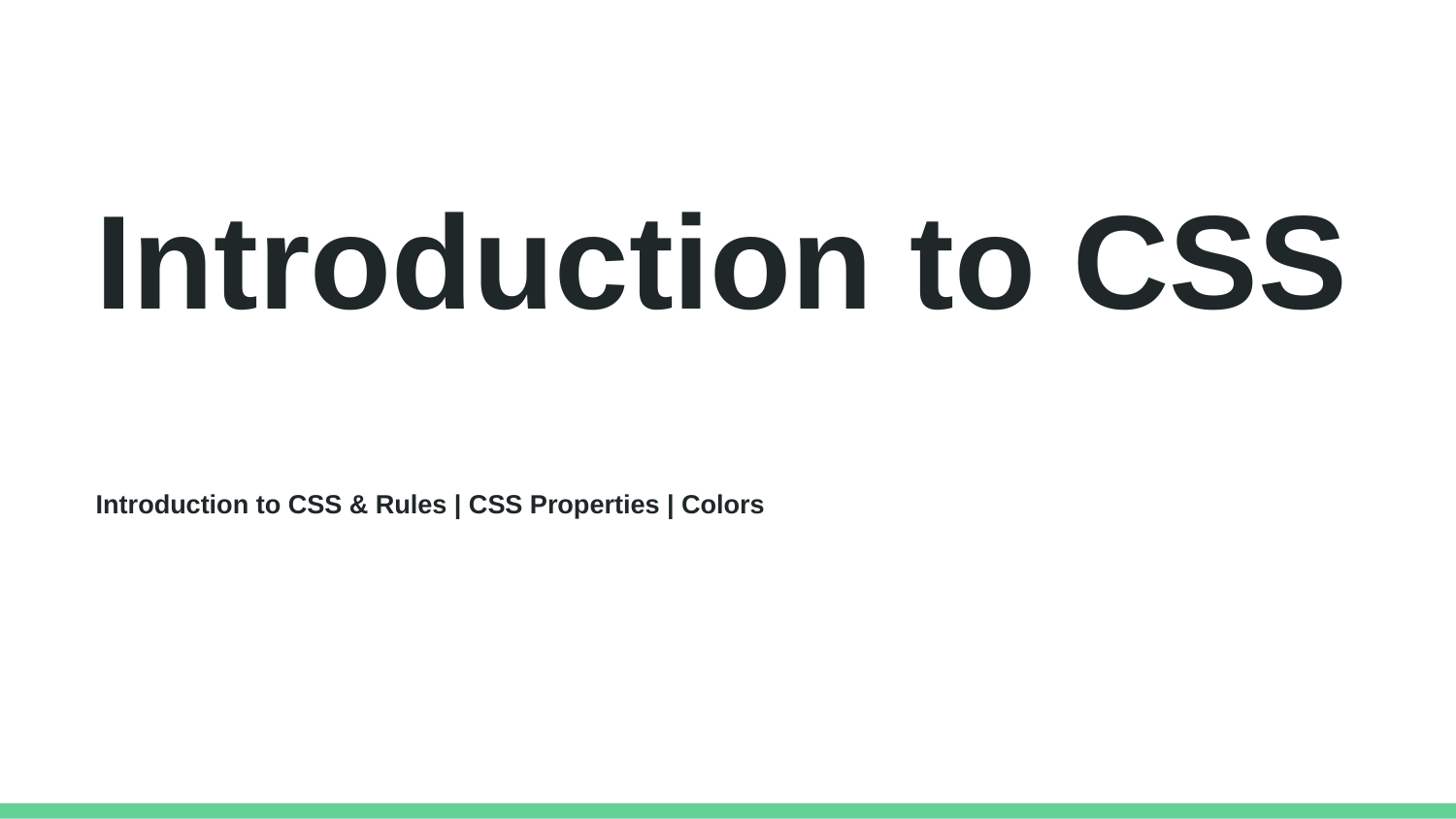

Introduction to CSS
Introduction to CSS & Rules | CSS Properties | Colors